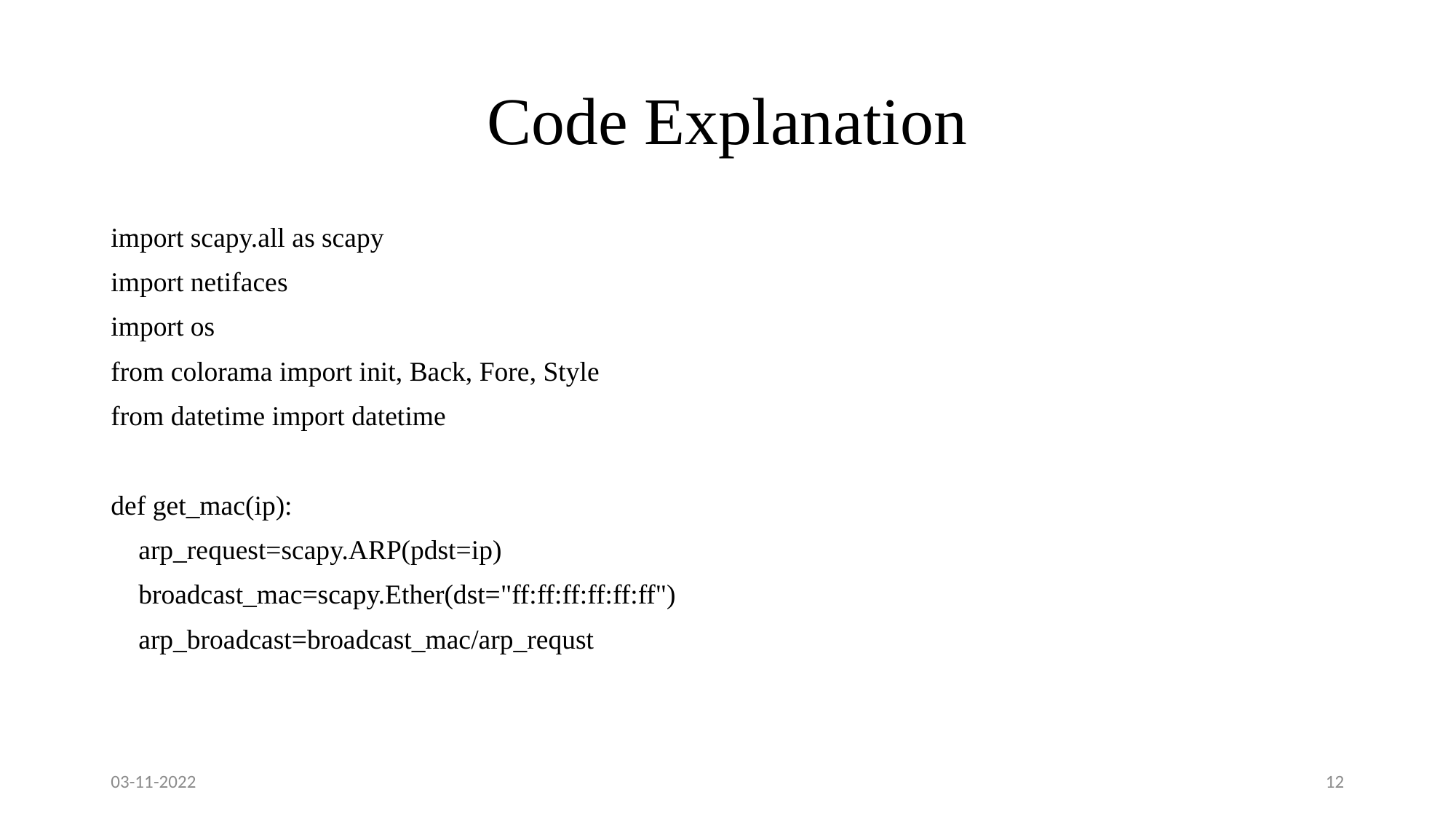

# Code Explanation
import scapy.all as scapy
import netifaces
import os
from colorama import init, Back, Fore, Style
from datetime import datetime

def get_mac(ip):
    arp_request=scapy.ARP(pdst=ip)
    broadcast_mac=scapy.Ether(dst="ff:ff:ff:ff:ff:ff")
    arp_broadcast=broadcast_mac/arp_requst
03-11-2022
12